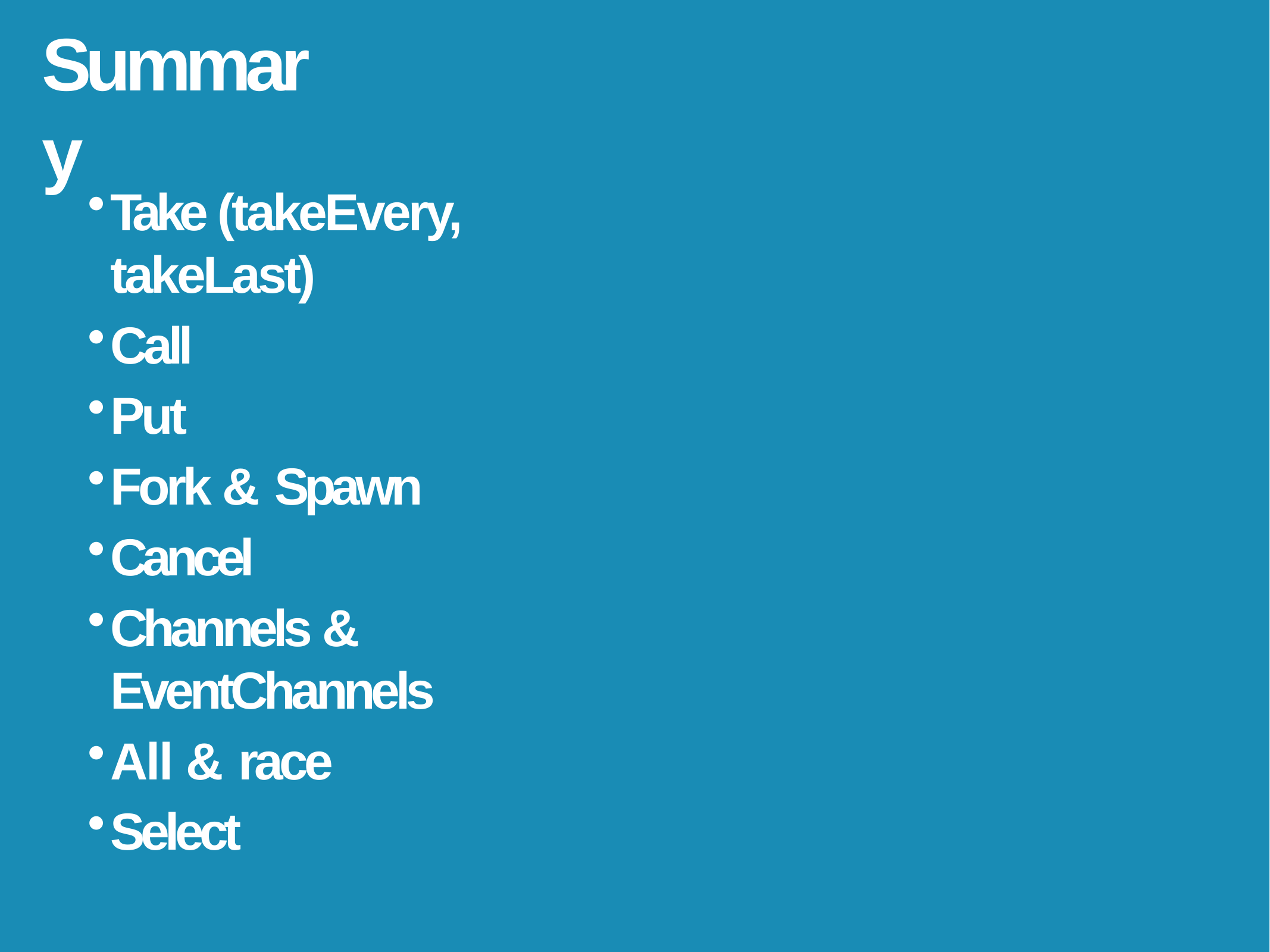

# Summary
Take (takeEvery, takeLast)
Call
Put
Fork & Spawn
Cancel
Channels & EventChannels
All & race
Select